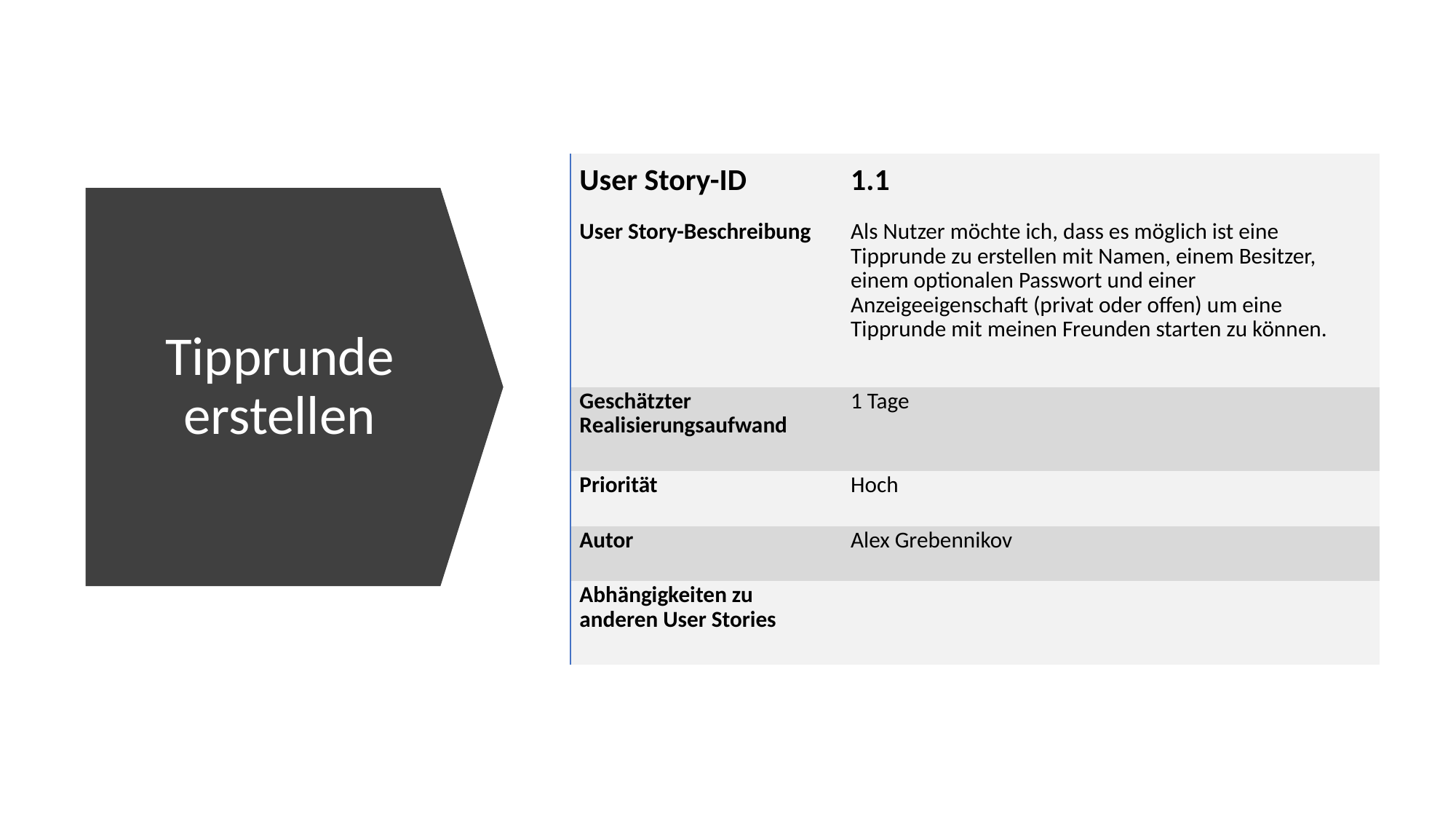

| User Story-ID | 1.1 |
| --- | --- |
| User Story-Beschreibung | Als Nutzer möchte ich, dass es möglich ist eine Tipprunde zu erstellen mit Namen, einem Besitzer, einem optionalen Passwort und einer Anzeigeeigenschaft (privat oder offen) um eine Tipprunde mit meinen Freunden starten zu können. |
| Geschätzter Realisierungsaufwand | 1 Tage |
| Priorität | Hoch |
| Autor | Alex Grebennikov |
| Abhängigkeiten zu anderen User Stories |  |

# Tipprunde erstellen